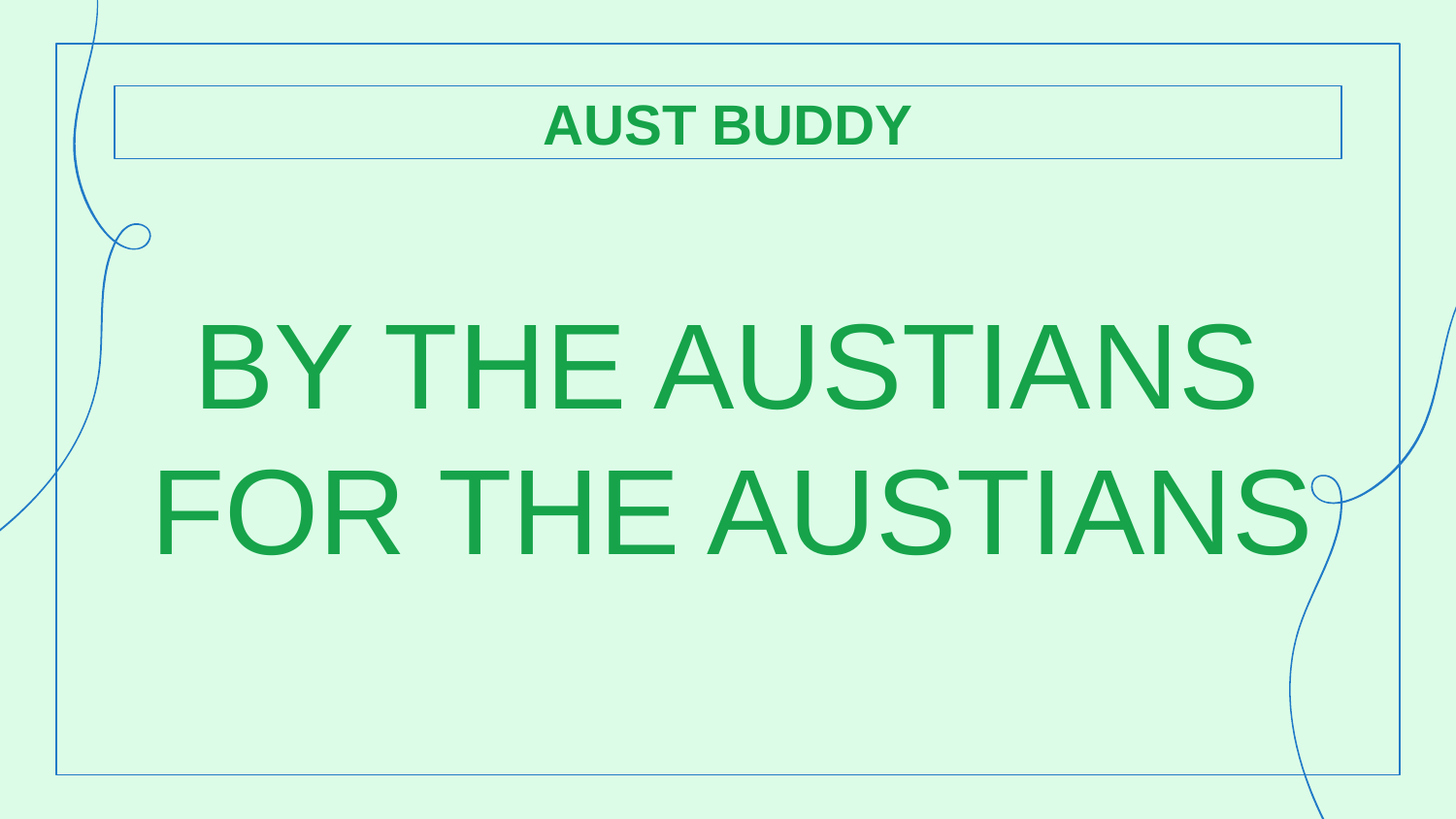

# AUST BUDDY
 BY THE AUSTIANS
FOR THE AUSTIANS